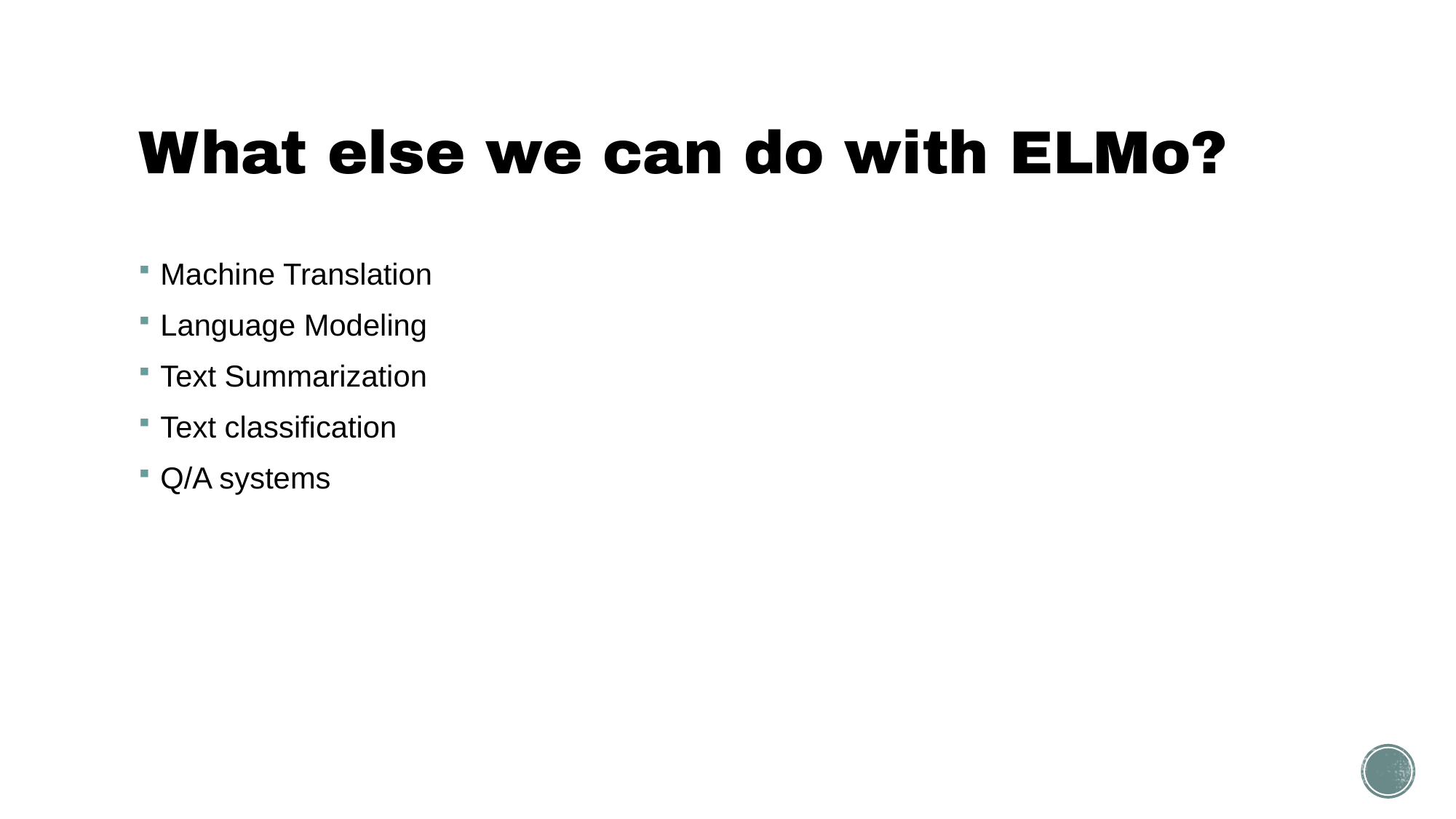

# What else we can do with ELMo?
Machine Translation
Language Modeling
Text Summarization
Text classification
Q/A systems